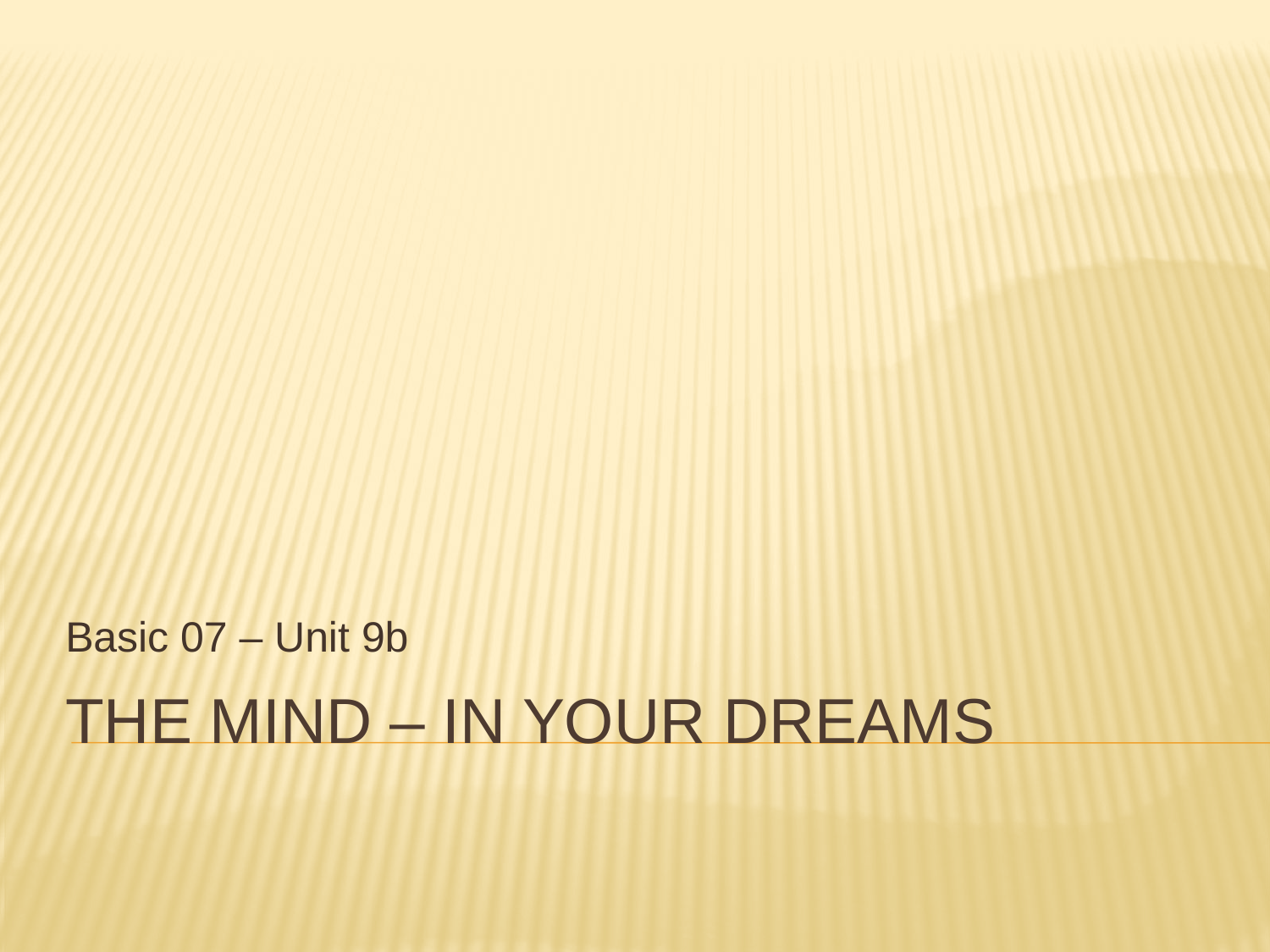

Basic 07 – Unit 9b
# The mind – in your dreams